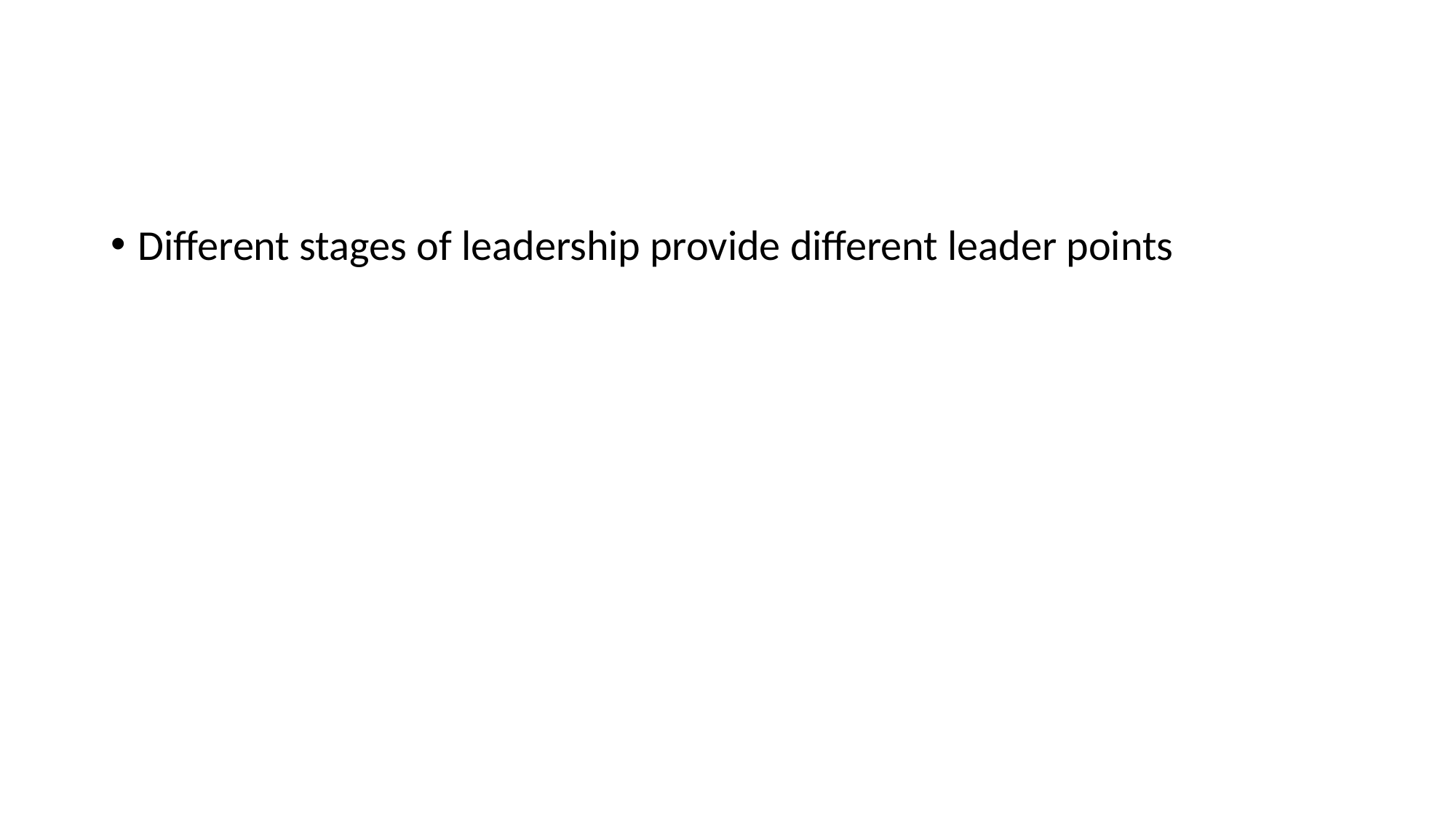

#
Different stages of leadership provide different leader points